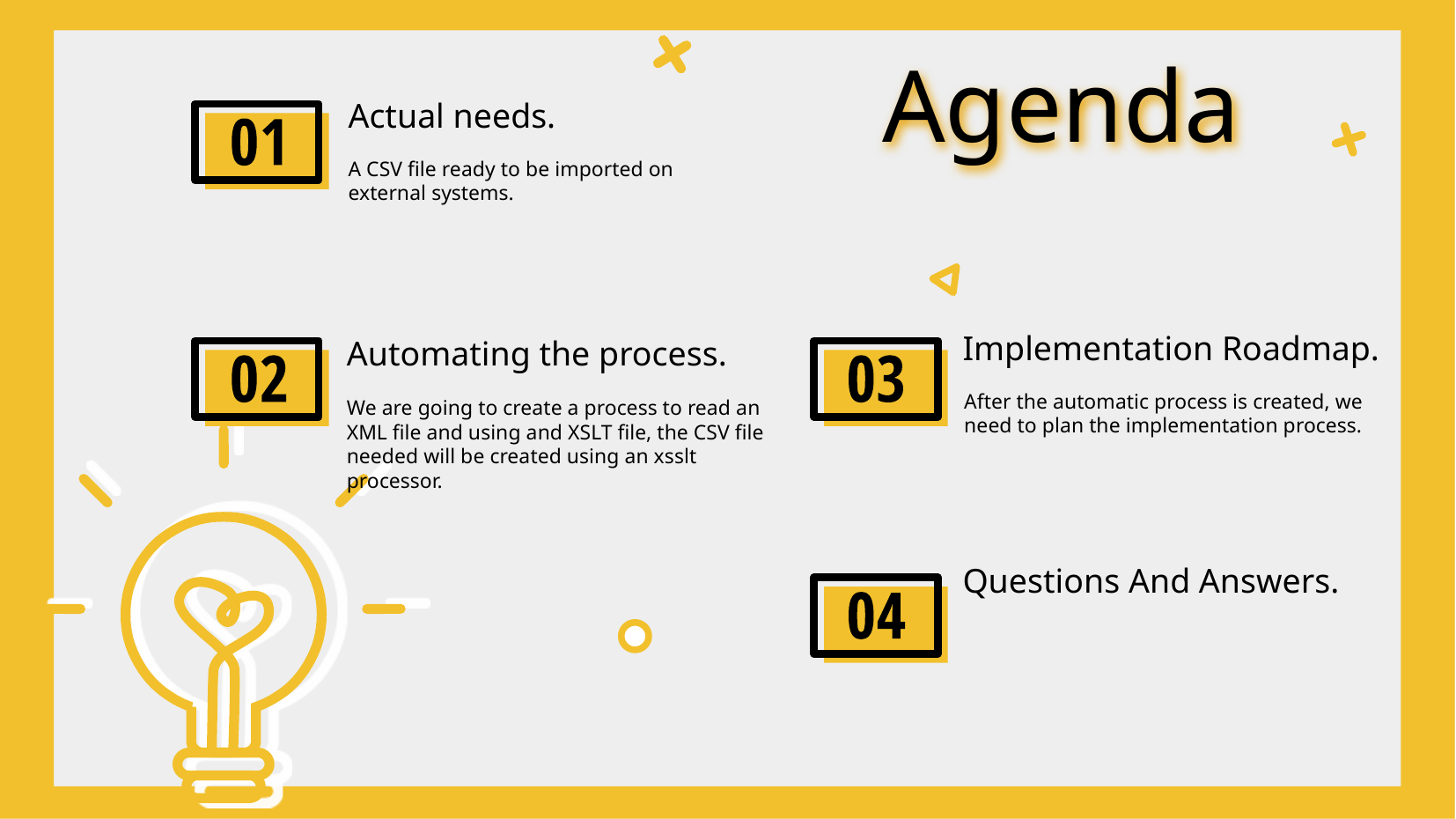

Agenda
# Actual needs.
A CSV file ready to be imported on external systems.
Implementation Roadmap.
Automating the process.
After the automatic process is created, we need to plan the implementation process.
We are going to create a process to read an XML file and using and XSLT file, the CSV file needed will be created using an xsslt processor.
Questions And Answers.